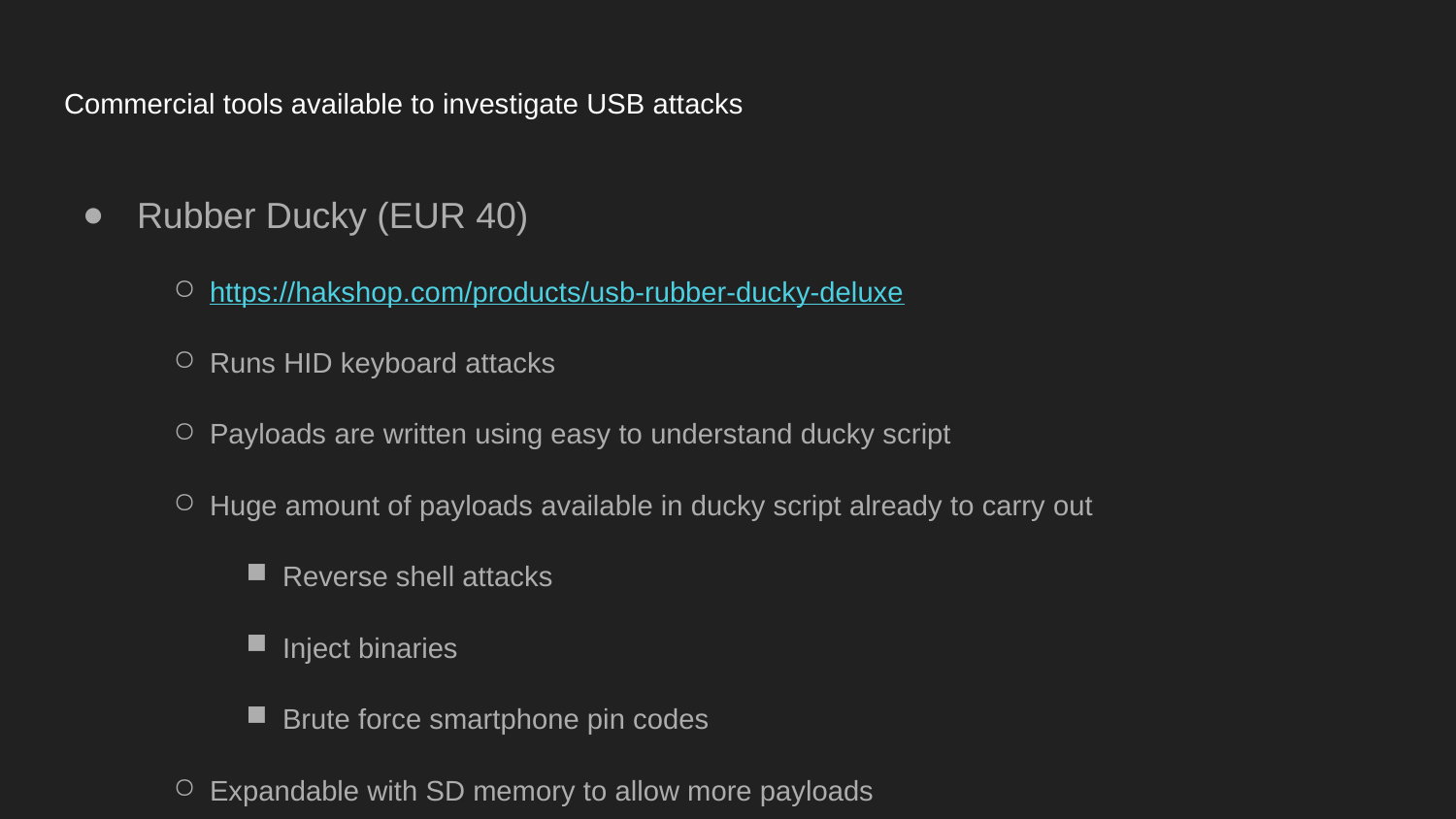

# Commercial tools available to investigate USB attacks
Rubber Ducky (EUR 40)
https://hakshop.com/products/usb-rubber-ducky-deluxe
Runs HID keyboard attacks
Payloads are written using easy to understand ducky script
Huge amount of payloads available in ducky script already to carry out
Reverse shell attacks
Inject binaries
Brute force smartphone pin codes
Expandable with SD memory to allow more payloads